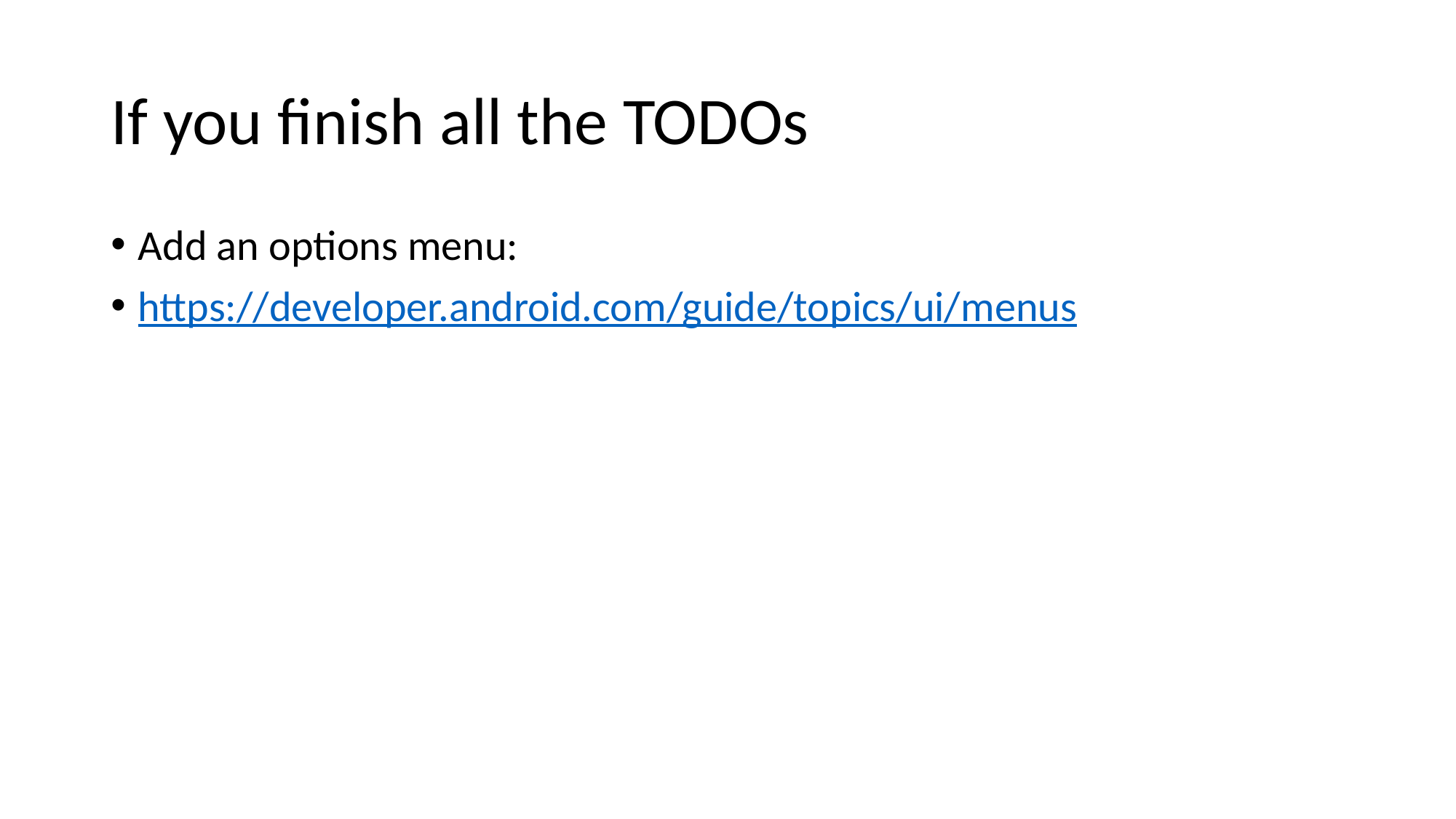

# If you finish all the TODOs
Add an options menu:
https://developer.android.com/guide/topics/ui/menus